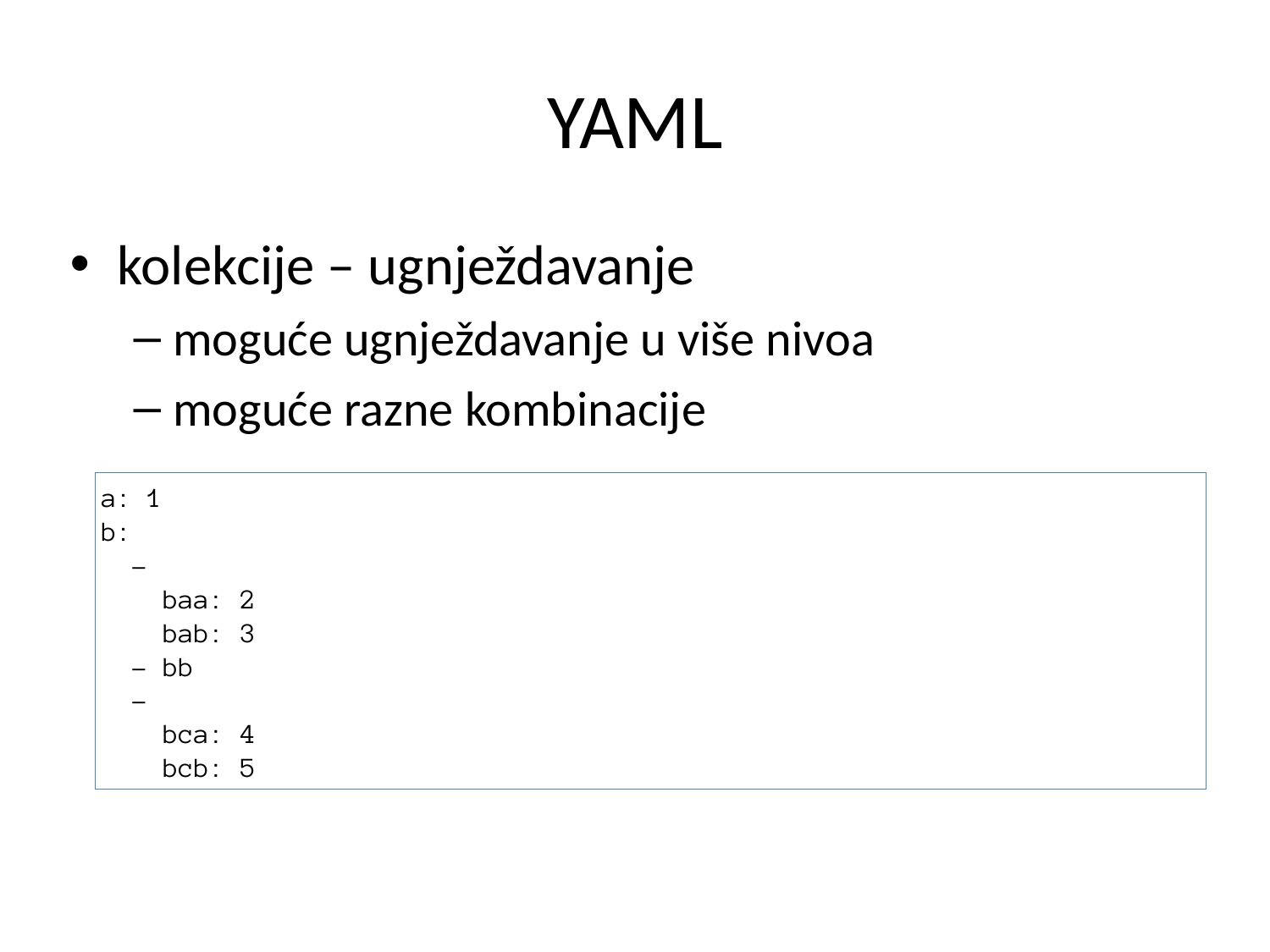

# YAML
kolekcije – ugnježdavanje
moguće ugnježdavanje u više nivoa
moguće razne kombinacije
a: 1
b:
  -
    baa: 2
    bab: 3
  - bb
  -
    bca: 4
    bcb: 5